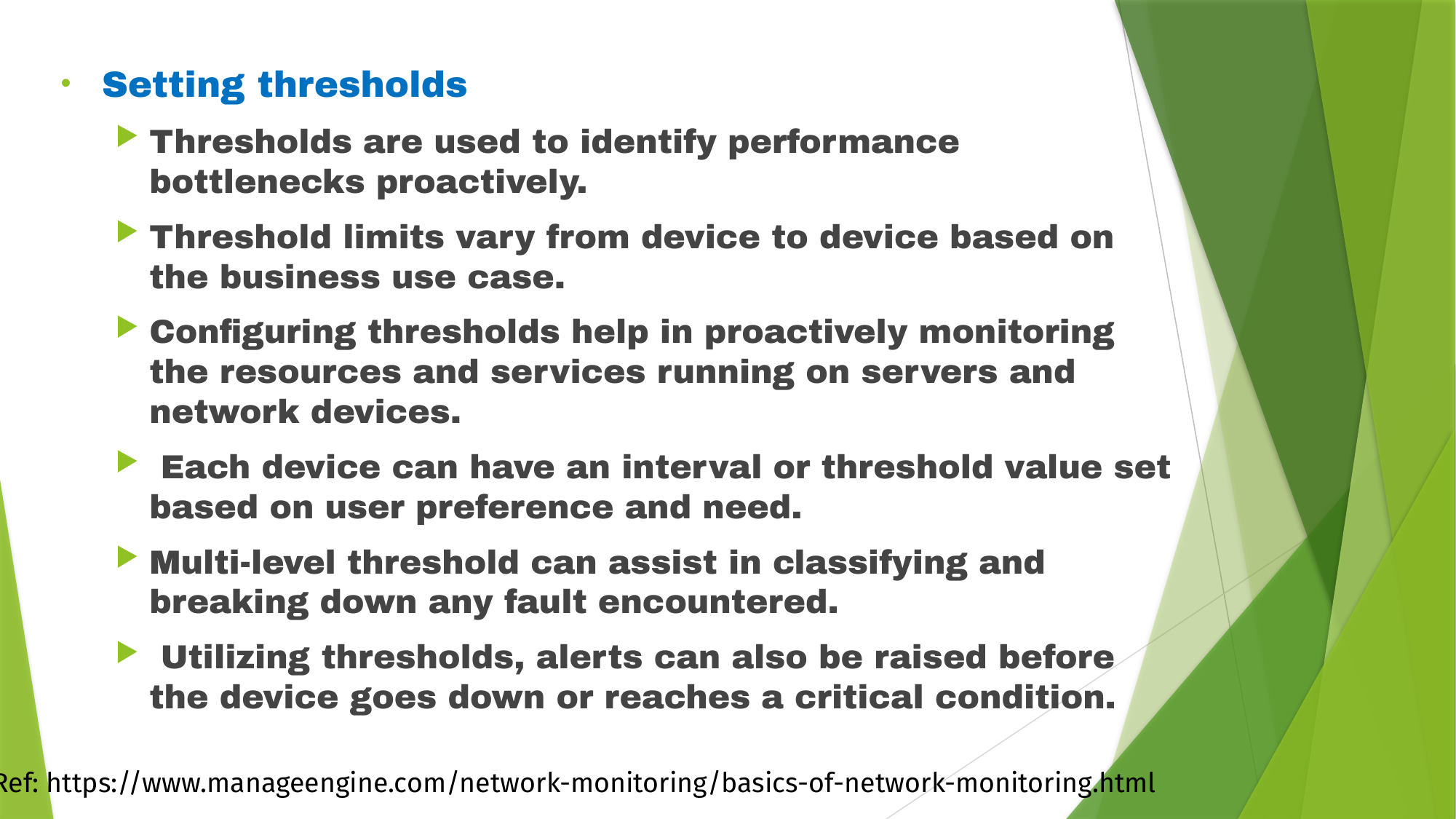

Setting thresholds
Thresholds are used to identify performance bottlenecks proactively.
Threshold limits vary from device to device based on the business use case.
Configuring thresholds help in proactively monitoring the resources and services running on servers and network devices.
 Each device can have an interval or threshold value set based on user preference and need.
Multi-level threshold can assist in classifying and breaking down any fault encountered.
 Utilizing thresholds, alerts can also be raised before the device goes down or reaches a critical condition.
Ref: https://www.manageengine.com/network-monitoring/basics-of-network-monitoring.html